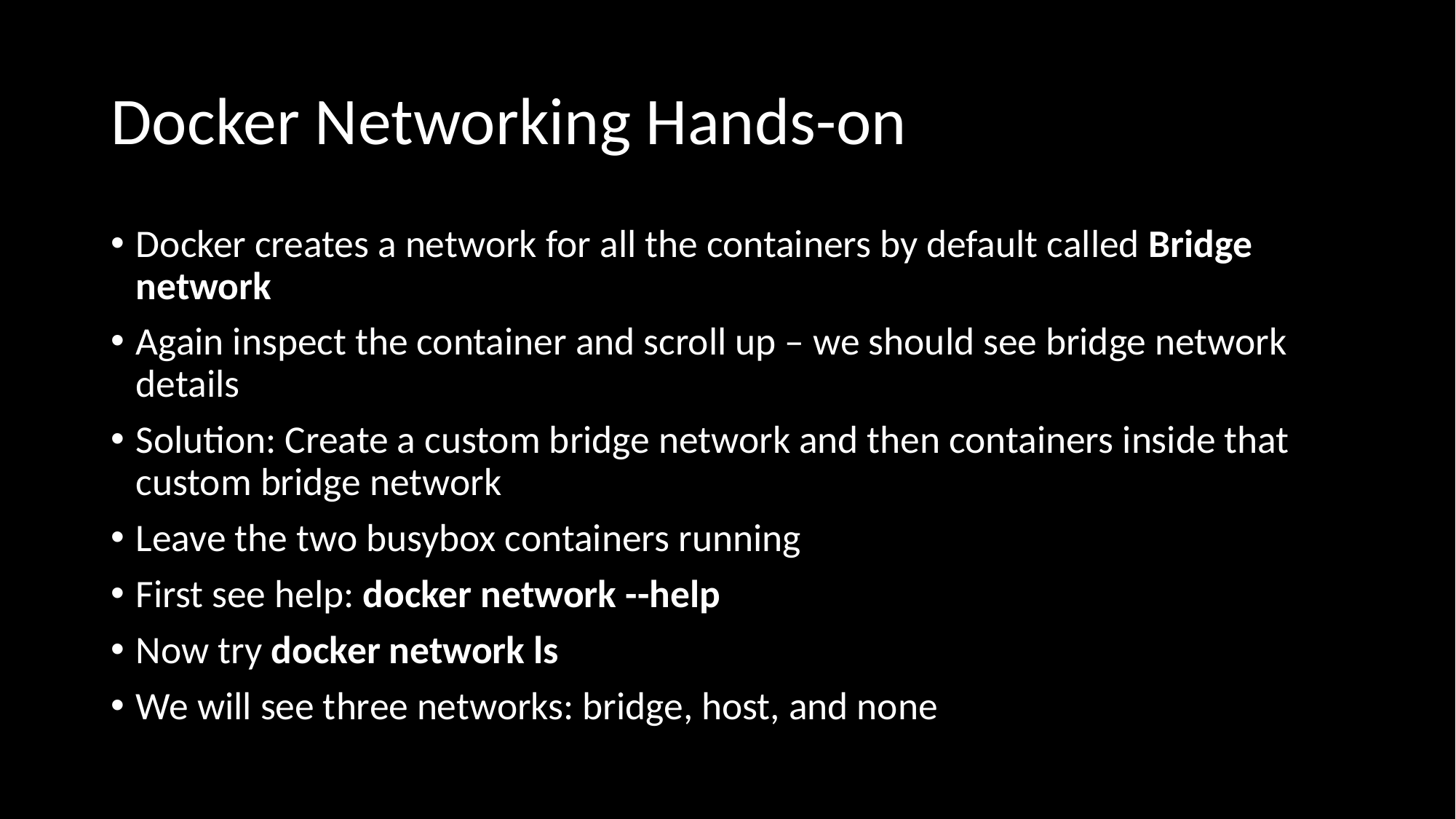

# Docker Networking Hands-on
Docker creates a network for all the containers by default called Bridge network
Again inspect the container and scroll up – we should see bridge network details
Solution: Create a custom bridge network and then containers inside that custom bridge network
Leave the two busybox containers running
First see help: docker network --help
Now try docker network ls
We will see three networks: bridge, host, and none